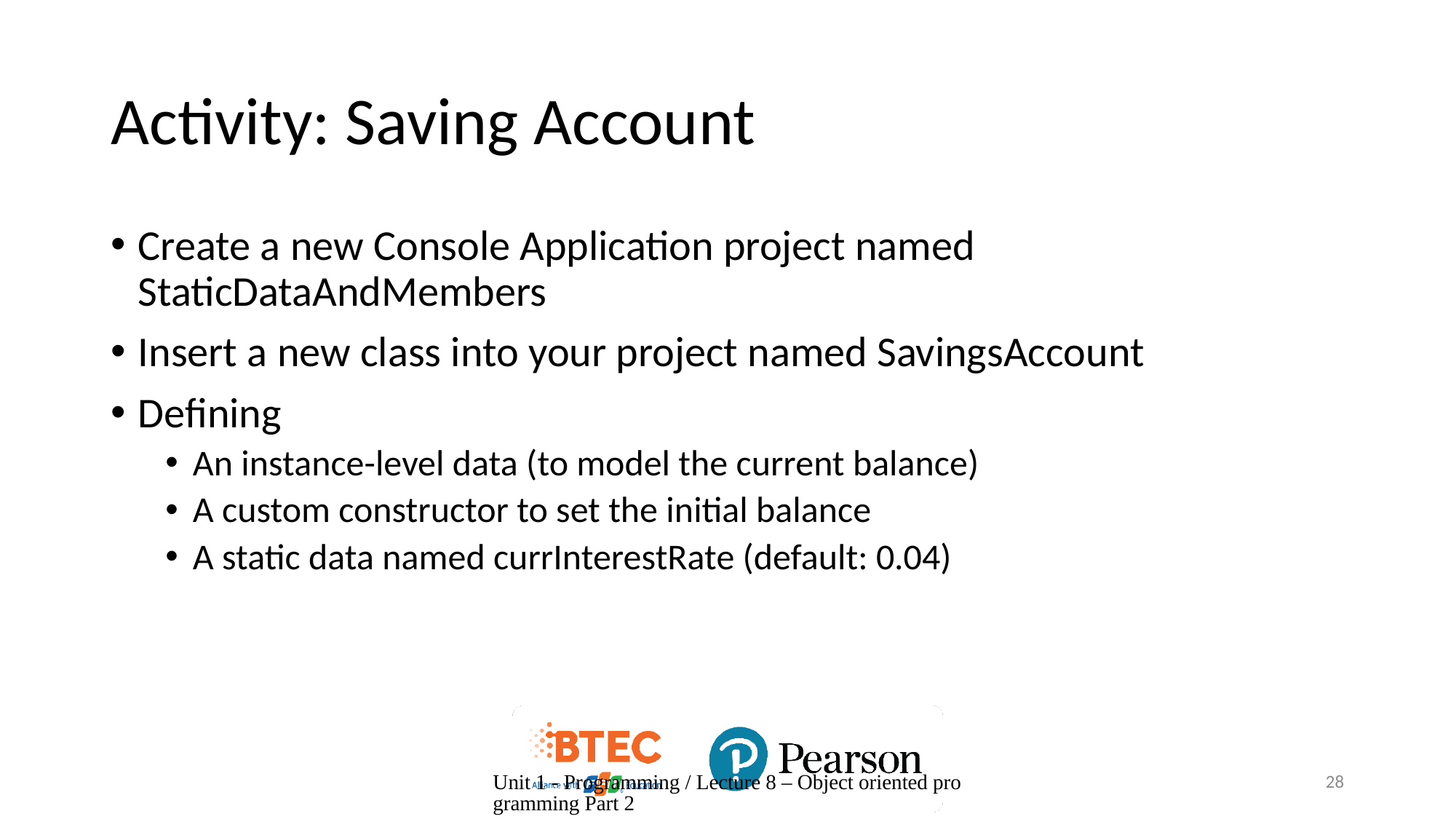

# Activity: Saving Account
Create a new Console Application project named StaticDataAndMembers
Insert a new class into your project named SavingsAccount
Defining
An instance-level data (to model the current balance)
A custom constructor to set the initial balance
A static data named currInterestRate (default: 0.04)
Unit 1 - Programming / Lecture 8 – Object oriented programming Part 2
28